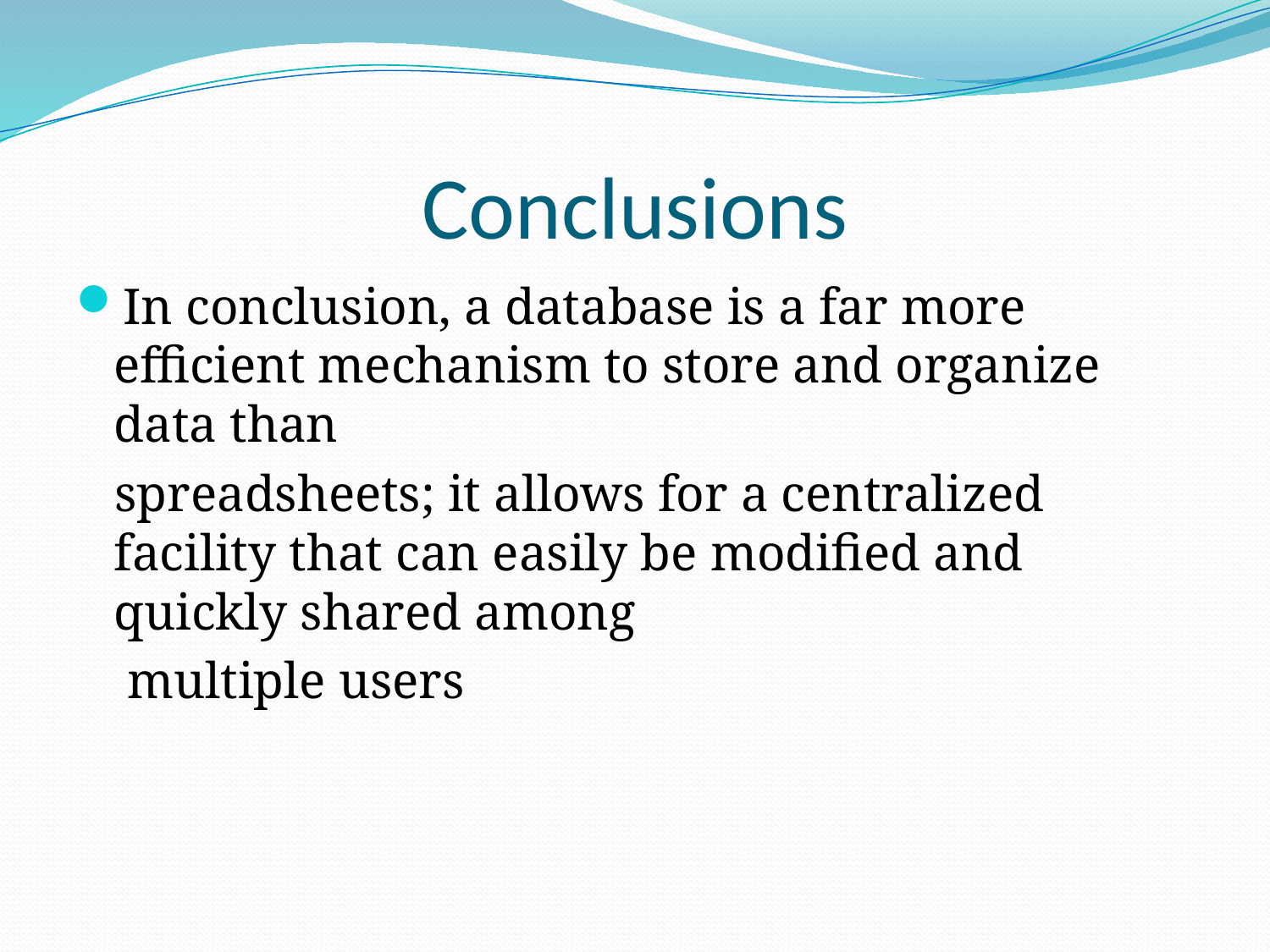

# Conclusions
In conclusion, a database is a far more efficient mechanism to store and organize data than
   spreadsheets; it allows for a centralized facility that can easily be modified and quickly shared among
    multiple users